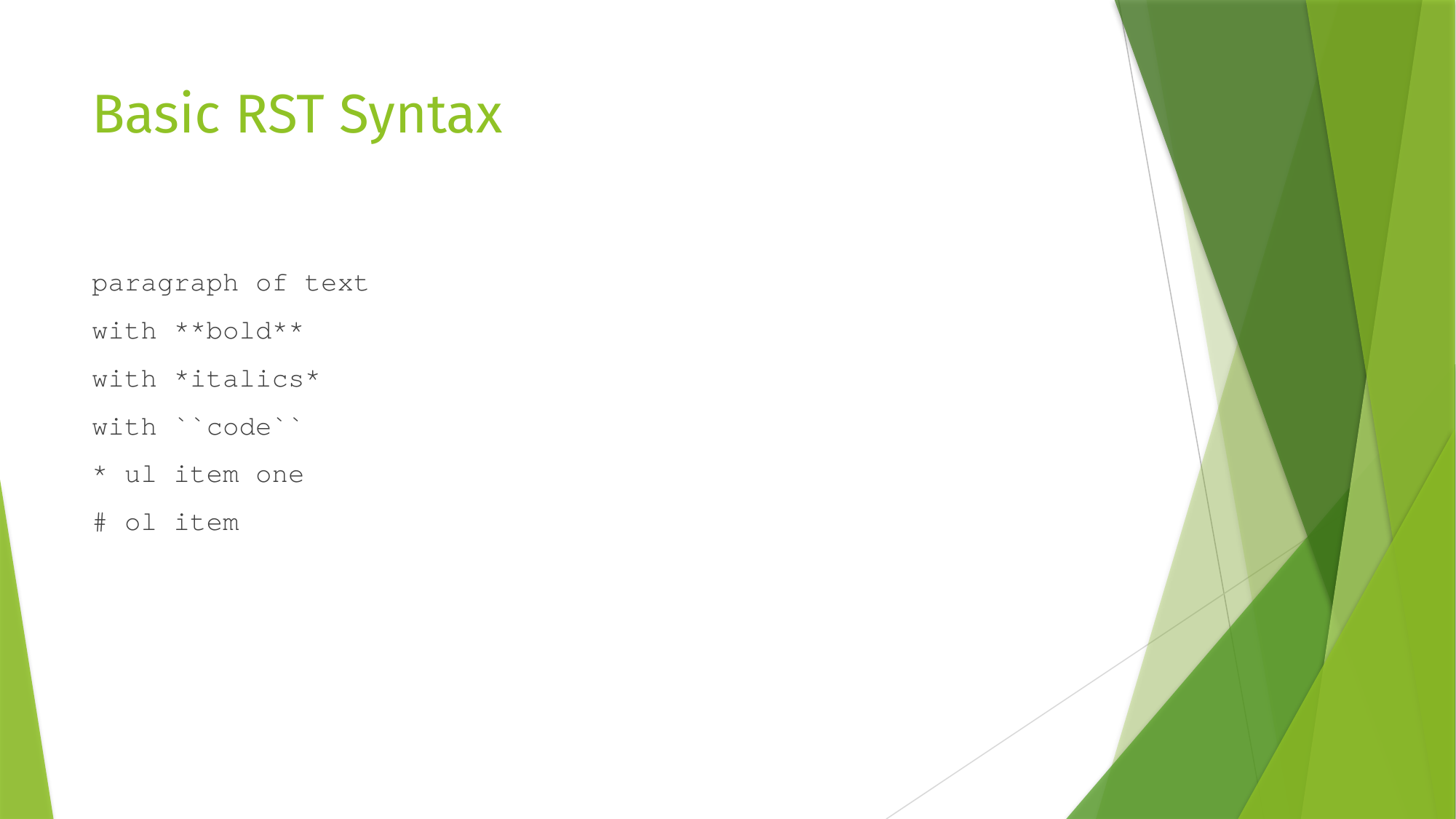

# Basic RST Syntax
paragraph of text
with **bold**
with *italics*
with ``code``
* ul item one
# ol item